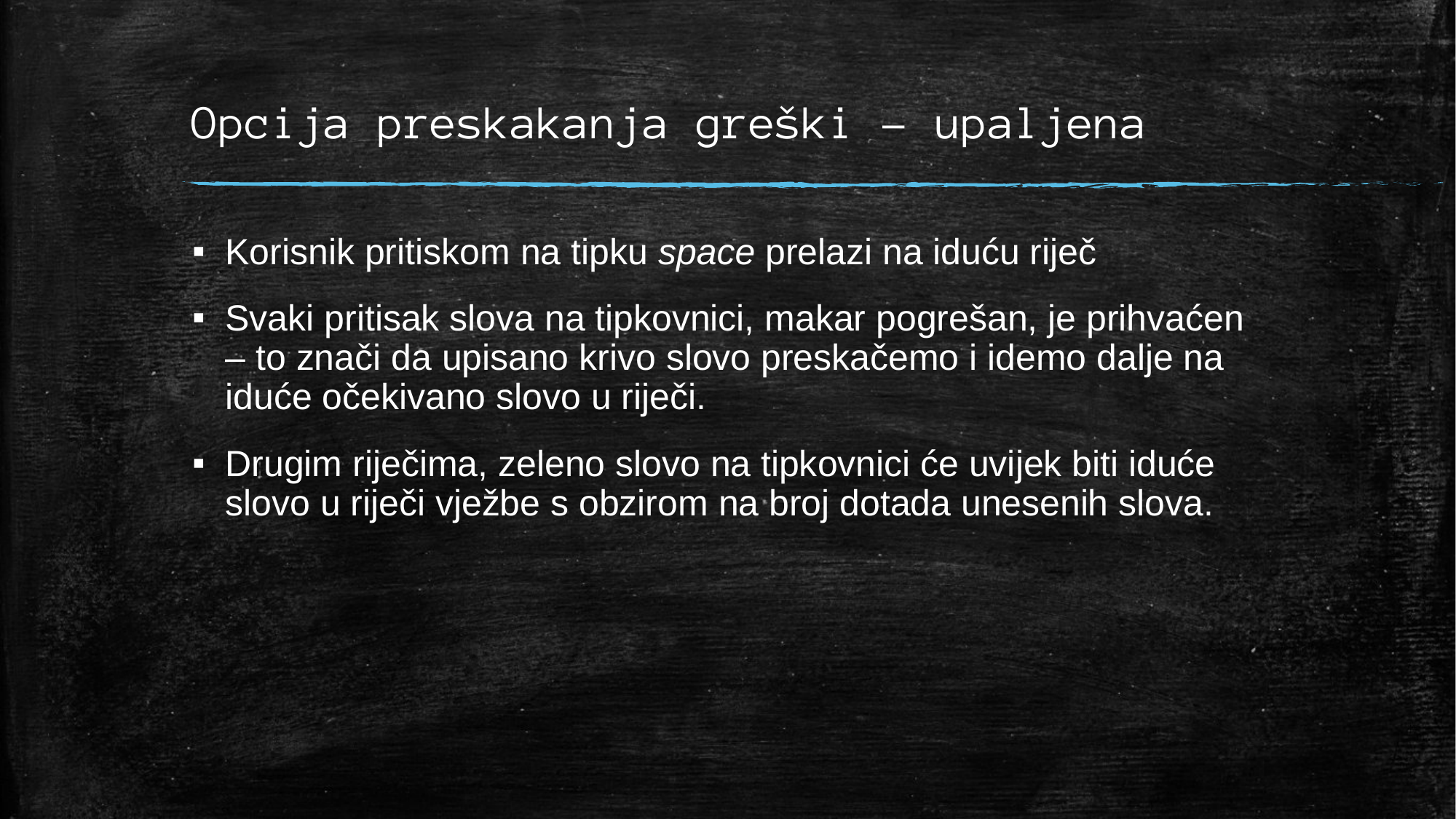

# Opcija preskakanja greški - upaljena
Korisnik pritiskom na tipku space prelazi na iduću riječ
Svaki pritisak slova na tipkovnici, makar pogrešan, je prihvaćen – to znači da upisano krivo slovo preskačemo i idemo dalje na iduće očekivano slovo u riječi.
Drugim riječima, zeleno slovo na tipkovnici će uvijek biti iduće slovo u riječi vježbe s obzirom na broj dotada unesenih slova.